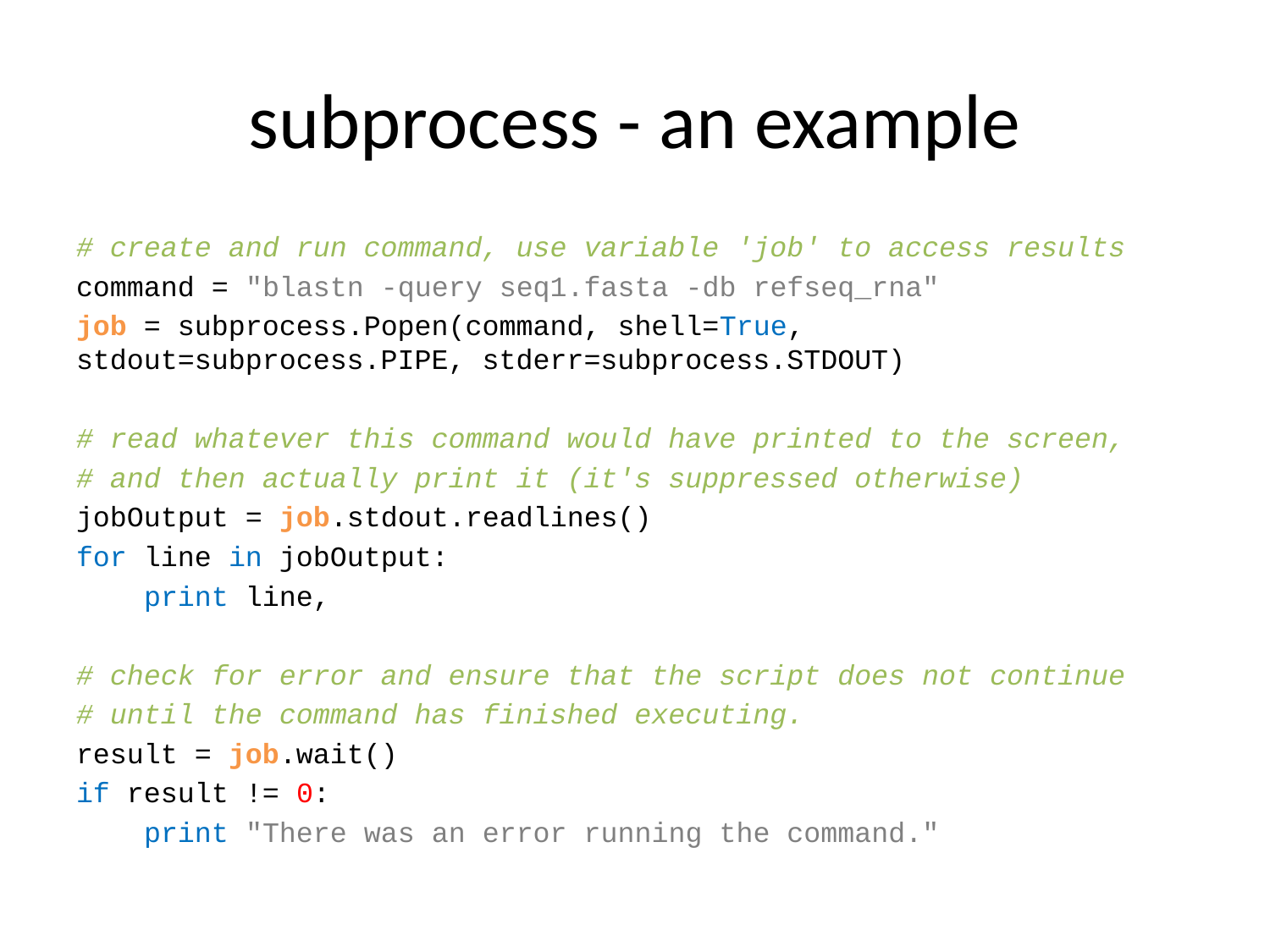

# subprocess - an example
# create and run command, use variable 'job' to access results
command = "blastn -query seq1.fasta -db refseq_rna"
job = subprocess.Popen(command, shell=True, stdout=subprocess.PIPE, stderr=subprocess.STDOUT)

# read whatever this command would have printed to the screen,
# and then actually print it (it's suppressed otherwise)
jobOutput = job.stdout.readlines()
for line in jobOutput:
    print line,

# check for error and ensure that the script does not continue
# until the command has finished executing.
result = job.wait()
if result != 0:
    print "There was an error running the command."